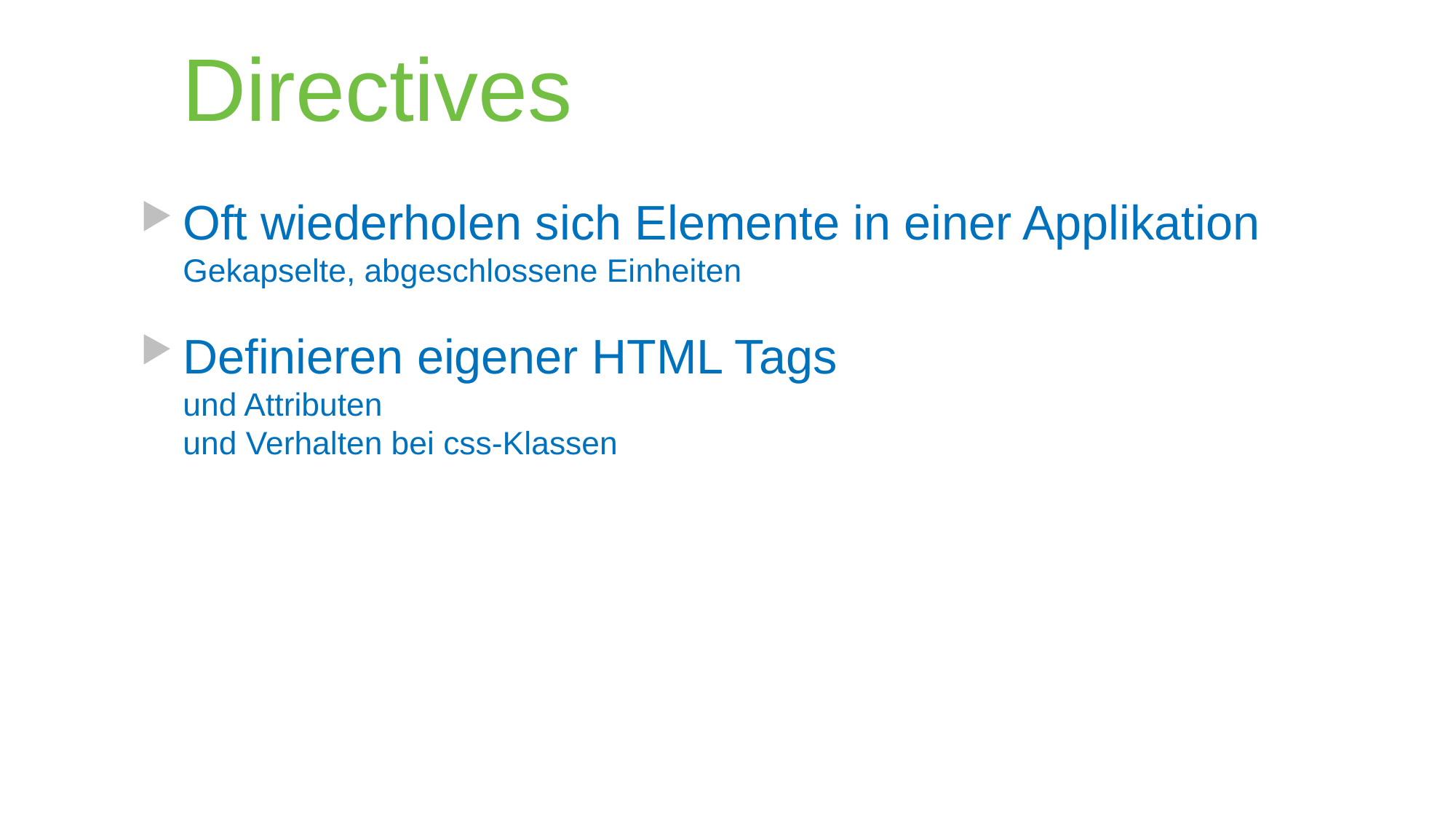

# Directives
Oft wiederholen sich Elemente in einer Applikation
Gekapselte, abgeschlossene Einheiten
Definieren eigener HTML Tags
und Attributen
und Verhalten bei css-Klassen